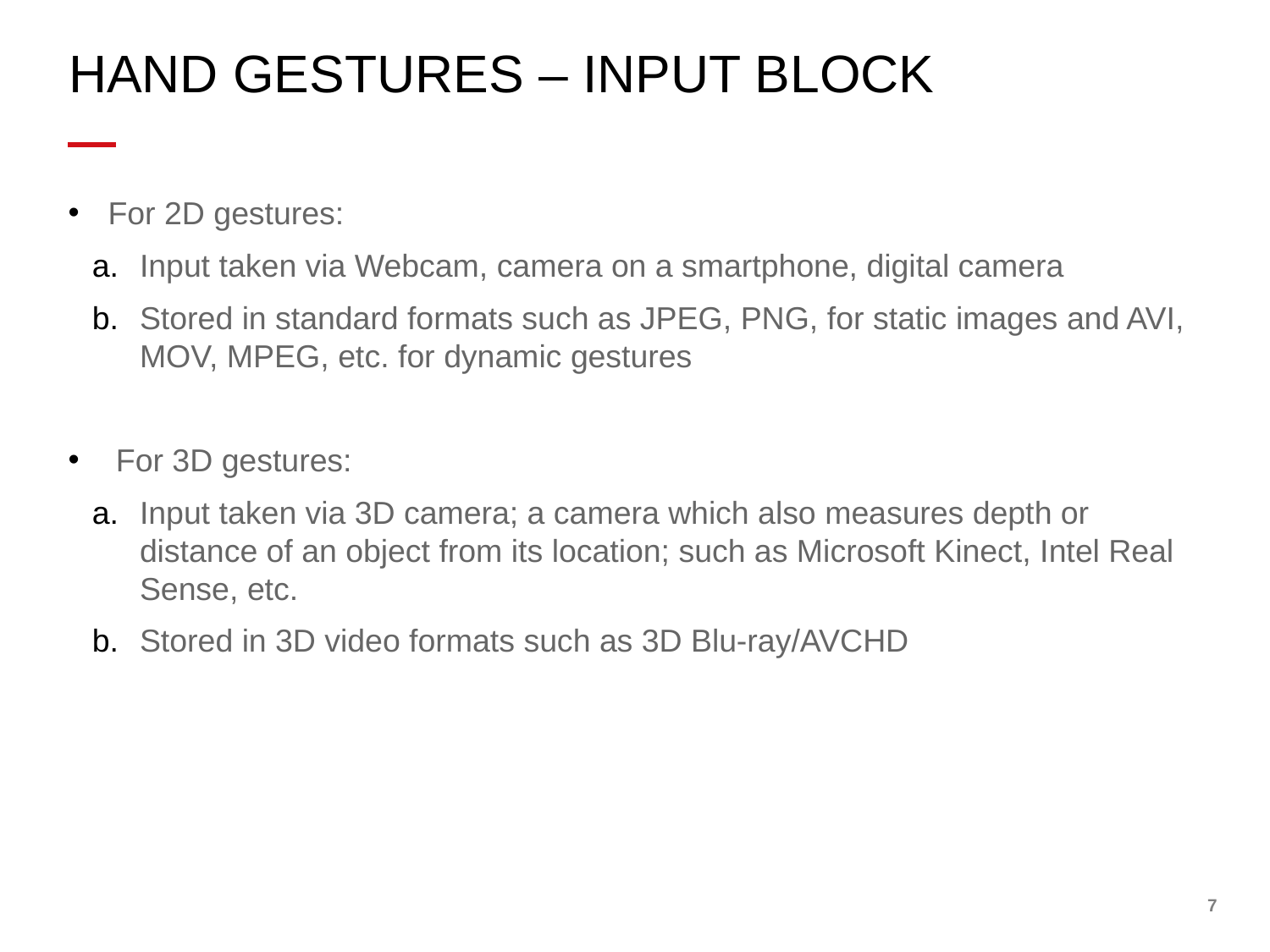

# HAND GESTURES – INPUT BLOCK
For 2D gestures:
Input taken via Webcam, camera on a smartphone, digital camera
Stored in standard formats such as JPEG, PNG, for static images and AVI, MOV, MPEG, etc. for dynamic gestures

For 3D gestures:
Input taken via 3D camera; a camera which also measures depth or distance of an object from its location; such as Microsoft Kinect, Intel Real Sense, etc.
Stored in 3D video formats such as 3D Blu-ray/AVCHD